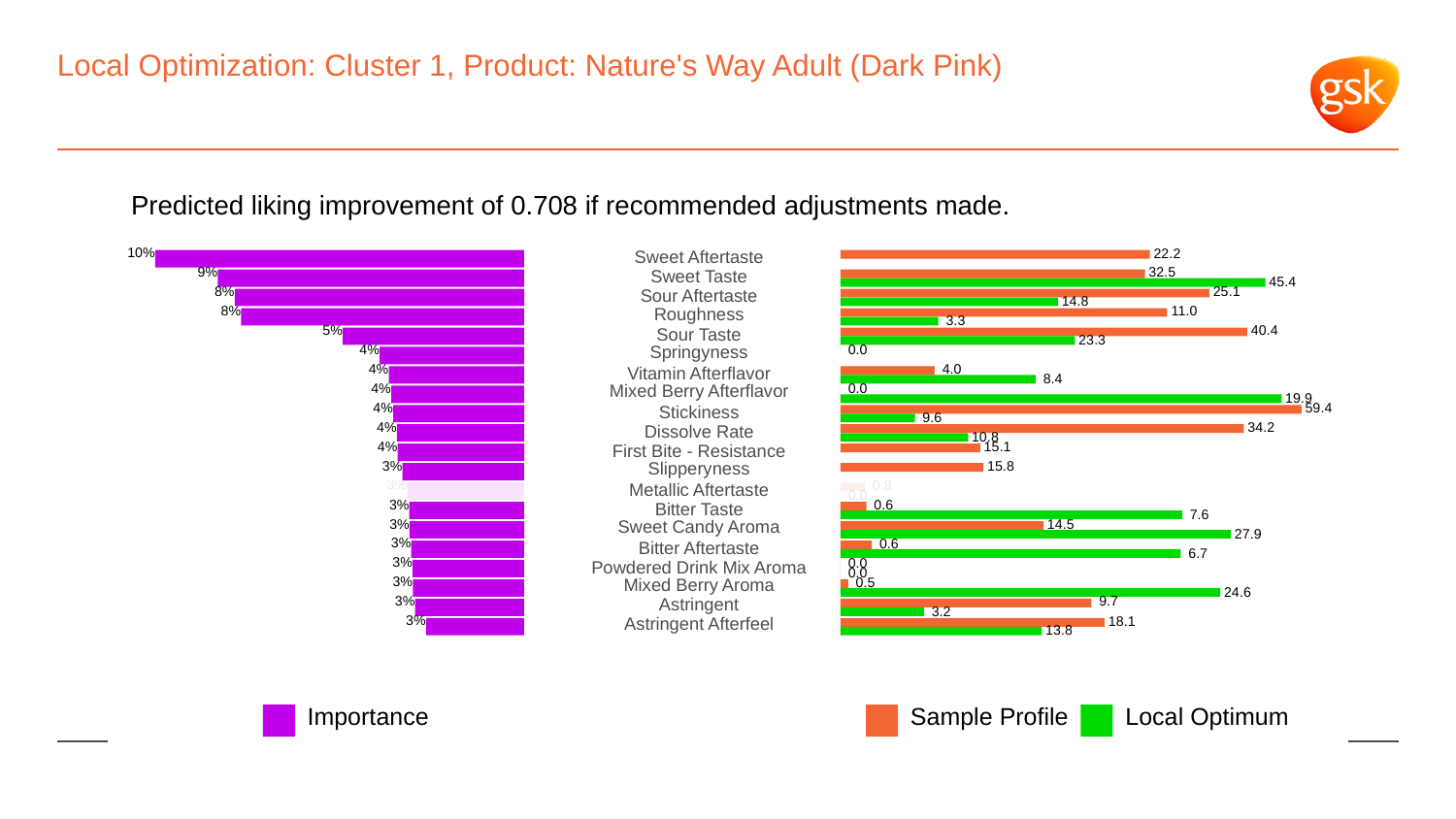

# Local Optimization: Cluster 1, Product: Nature's Way Adult (Dark Pink)

Predicted liking improvement of 0.708 if recommended adjustments made.

10%
 22.2

Sweet Aftertaste
9%
 32.5

Sweet Taste
 45.4

8%
 25.1

Sour Aftertaste
 14.8

8%
Roughness
 11.0

  3.3

5%
 40.4

Sour Taste
 23.3

4%
Springyness
  0.0

4%
  4.0

Vitamin Afterflavor
  8.4

4%
Mixed Berry Afterflavor
  0.0

 19.9

4%
 59.4

Stickiness
  9.6

4%
 34.2

Dissolve Rate
 10.8

4%
 15.1

First Bite - Resistance
3%
Slipperyness
 15.8

3%
  0.8

Metallic Aftertaste
  0.0

3%
  0.6

Bitter Taste
  7.6

3%
Sweet Candy Aroma
 14.5

 27.9

3%
  0.6

Bitter Aftertaste
  6.7

3%
  0.0

Powdered Drink Mix Aroma
  0.0

3%
Mixed Berry Aroma
  0.5

 24.6

3%
Astringent
  9.7

  3.2

3%
Astringent Afterfeel
 18.1

 13.8

Local Optimum
Sample Profile
Importance